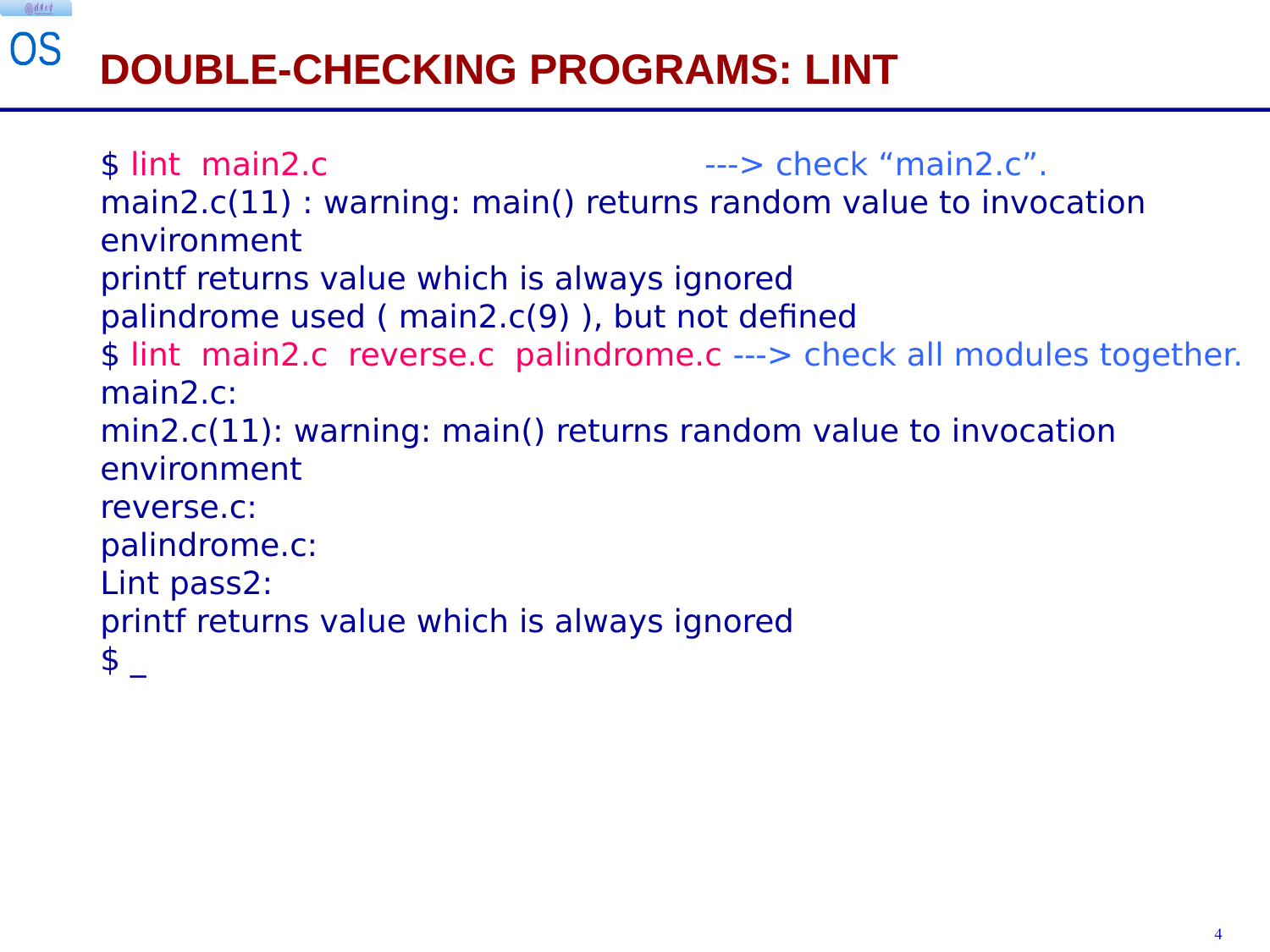

# DOUBLE-CHECKING PROGRAMS: LINT
   $ lint  main2.c			---> check “main2.c”.
   main2.c(11) : warning: main() returns random value to invocation
   environment
   printf returns value which is always ignored
   palindrome used ( main2.c(9) ), but not defined
   $ lint  main2.c  reverse.c  palindrome.c ---> check all modules together.
   main2.c:
   min2.c(11): warning: main() returns random value to invocation
   environment
   reverse.c:
   palindrome.c:
   Lint pass2:
   printf returns value which is always ignored
   $ _